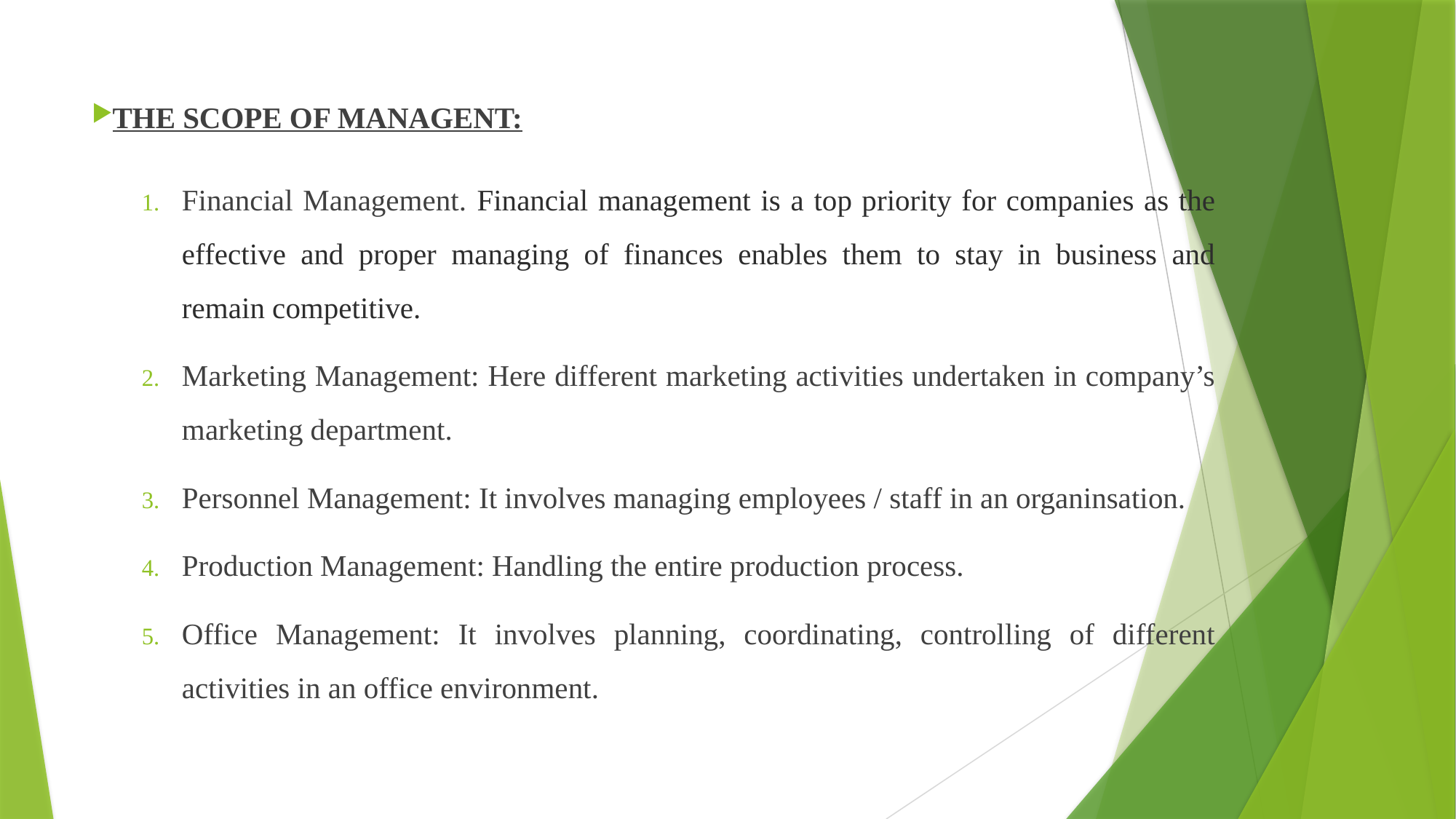

THE SCOPE OF MANAGENT:
Financial Management. Financial management is a top priority for companies as the effective and proper managing of finances enables them to stay in business and remain competitive.
Marketing Management: Here different marketing activities undertaken in company’s marketing department.
Personnel Management: It involves managing employees / staff in an organinsation.
Production Management: Handling the entire production process.
Office Management: It involves planning, coordinating, controlling of different activities in an office environment.